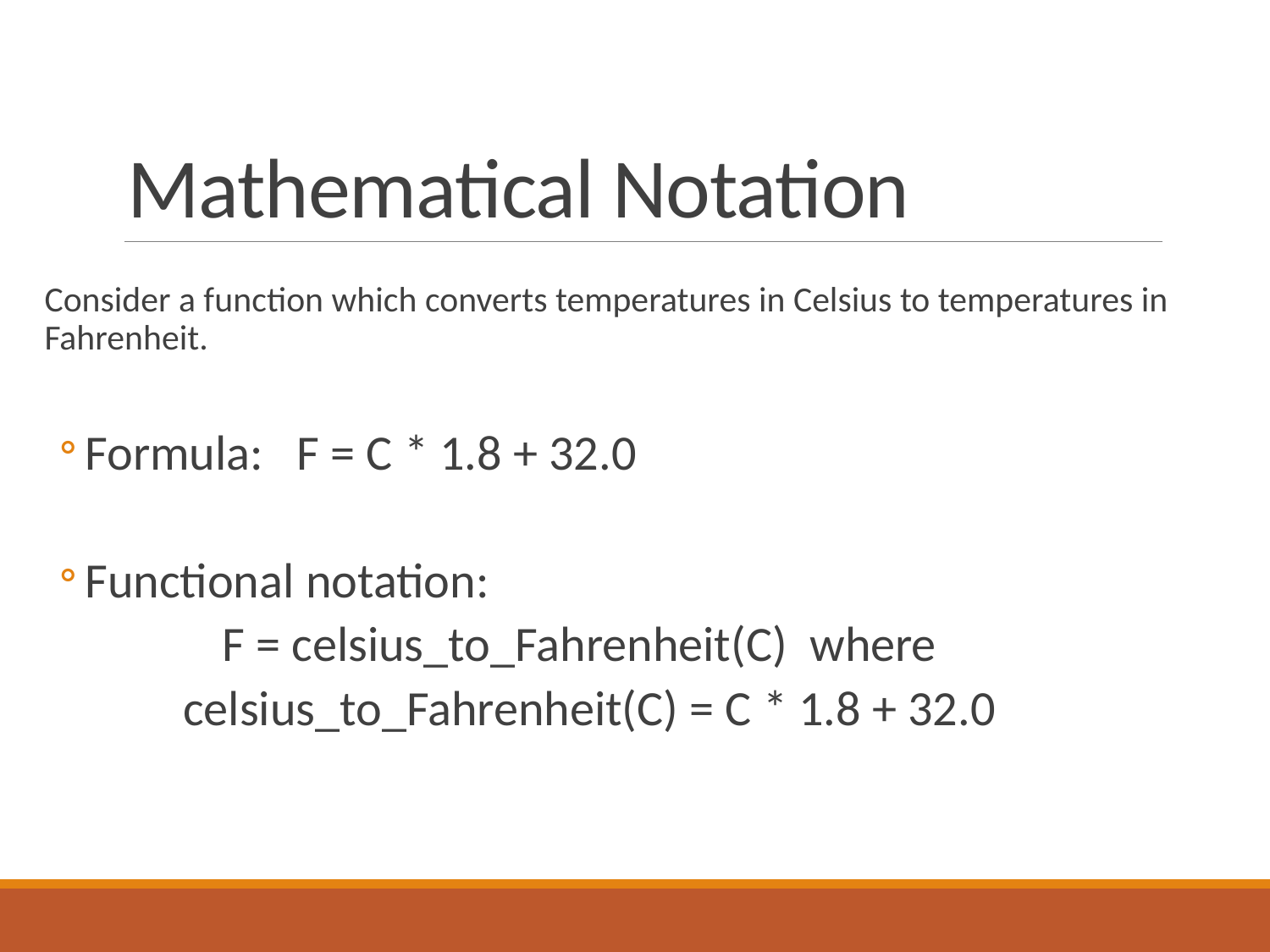

# Mathematical Notation
Consider a function which converts temperatures in Celsius to temperatures in Fahrenheit.

Formula:   F = C * 1.8 + 32.0

Functional notation:
	F = celsius_to_Fahrenheit(C)  where
           celsius_to_Fahrenheit(C) = C * 1.8 + 32.0